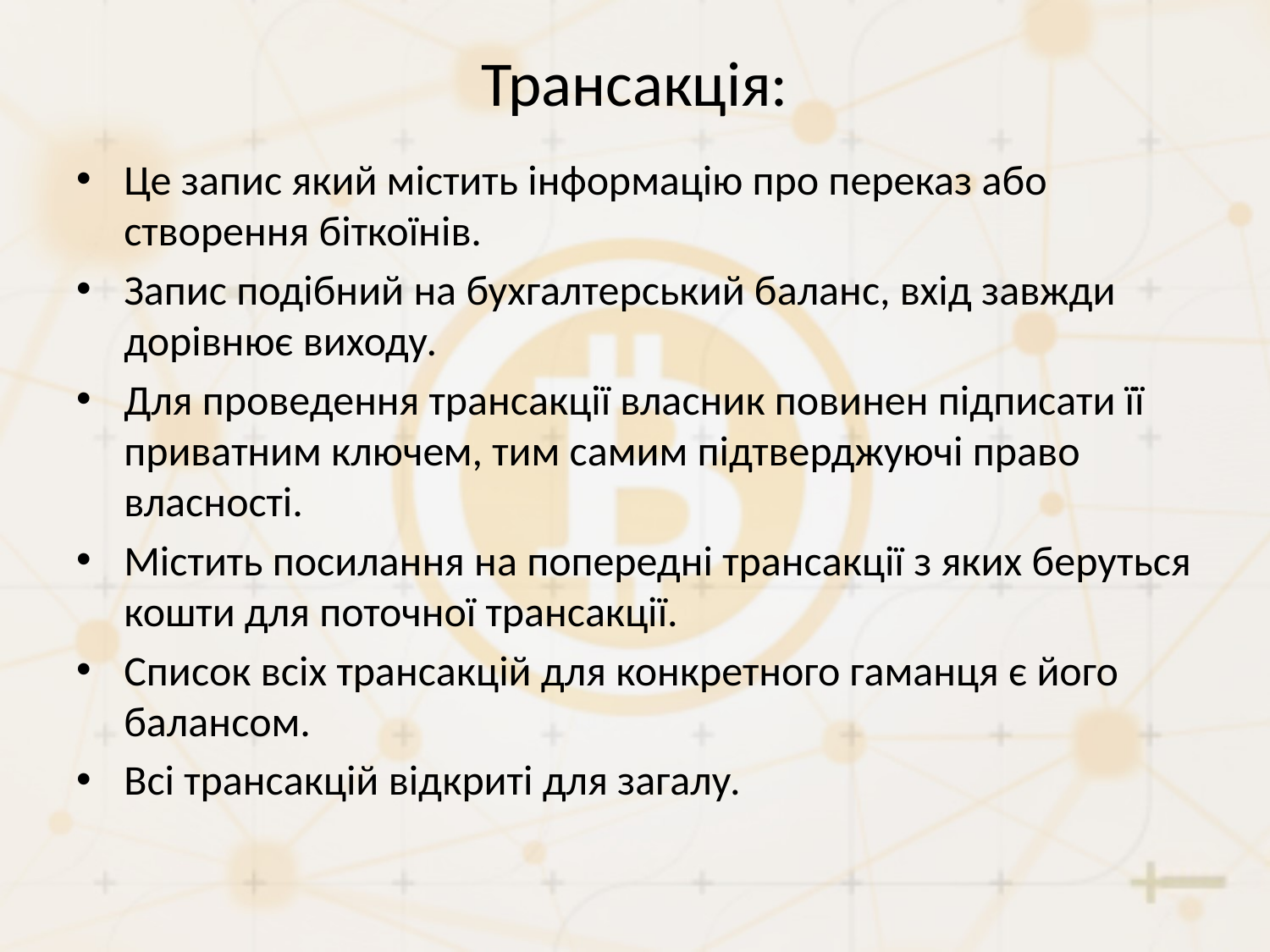

# Трансакція:
Це запис який містить інформацію про переказ або створення біткоїнів.
Запис подібний на бухгалтерський баланс, вхід завжди дорівнює виходу.
Для проведення трансакції власник повинен підписати її приватним ключем, тим самим підтверджуючі право власності.
Містить посилання на попередні трансакції з яких беруться кошти для поточної трансакції.
Список всіх трансакцій для конкретного гаманця є його балансом.
Всі трансакцій відкриті для загалу.